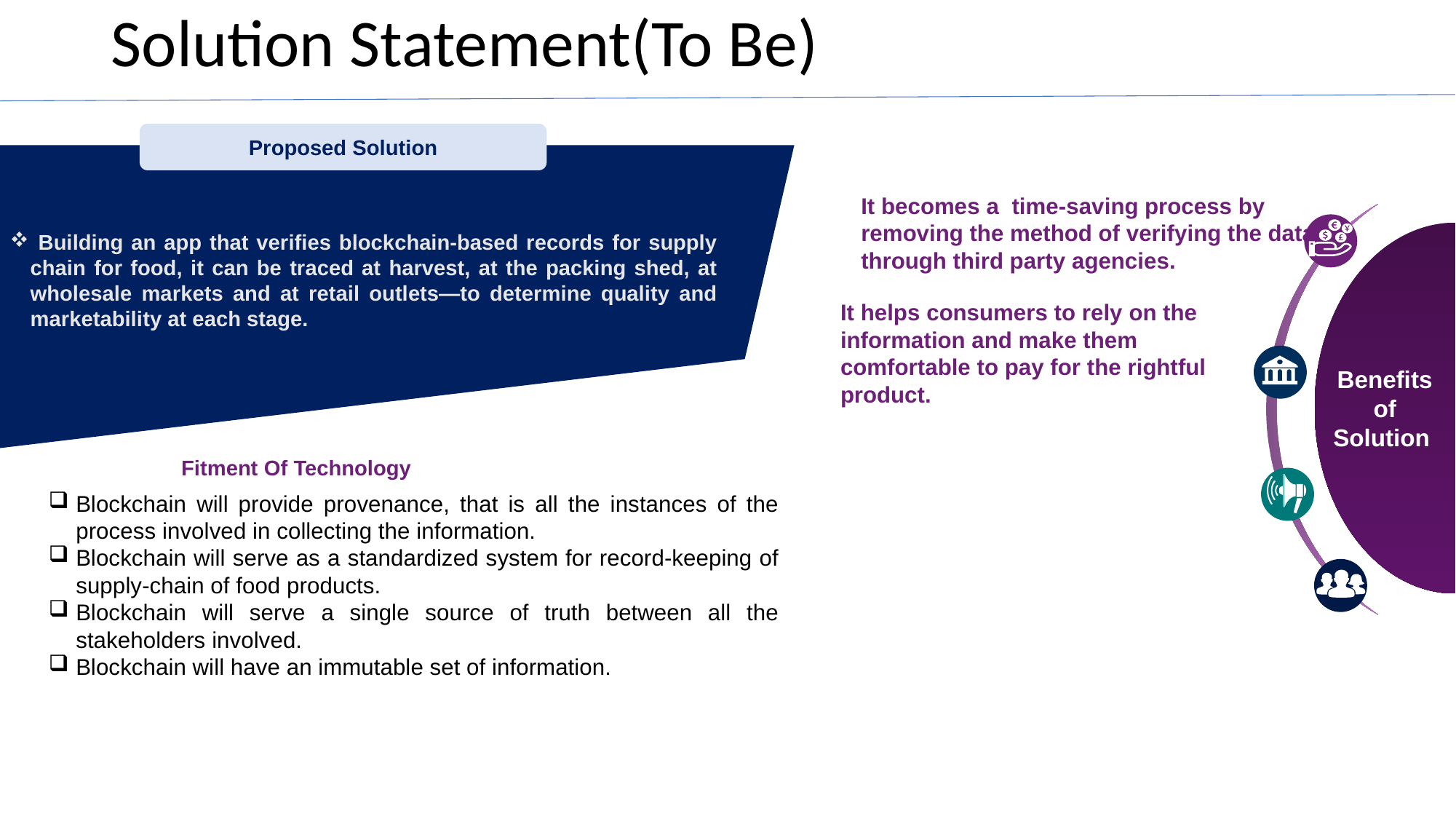

# Solution Statement(To Be)
Proposed Solution

It becomes a  time-saving process by removing the method of verifying the data through third party agencies.

Benefits of Solution

 Building an app that verifies blockchain-based records for supply chain for food, it can be traced at harvest, at the packing shed, at wholesale markets and at retail outlets—to determine quality and marketability at each stage.
It helps consumers to rely on the information and make them comfortable to pay for the rightful product.
Fitment Of Technology
Blockchain will provide provenance, that is all the instances of the process involved in collecting the information.
Blockchain will serve as a standardized system for record-keeping of supply-chain of food products.
Blockchain will serve a single source of truth between all the stakeholders involved.
Blockchain will have an immutable set of information.